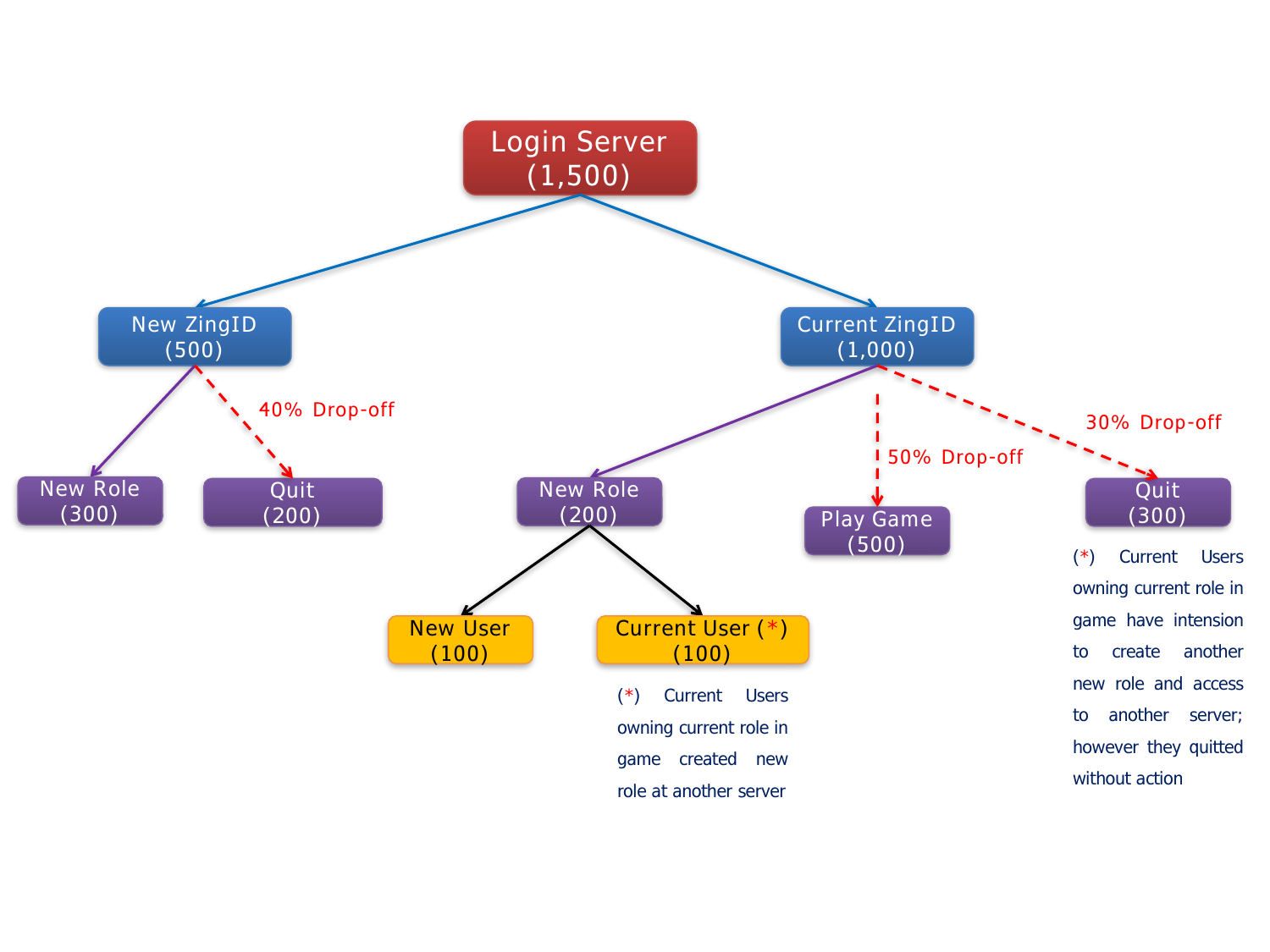

Login Server
(1,500)
New ZingID
(500)
Current ZingID
(1,000)
40% Drop-off
30% Drop-off
50% Drop-off
New Role
(300)
New Role
(200)
Quit
(200)
Quit
(300)
Play Game
(500)
(*) Current Users owning current role in game have intension to create another new role and access to another server; however they quitted without action
New User
(100)
Current User (*)
(100)
(*) Current Users owning current role in game created new role at another server